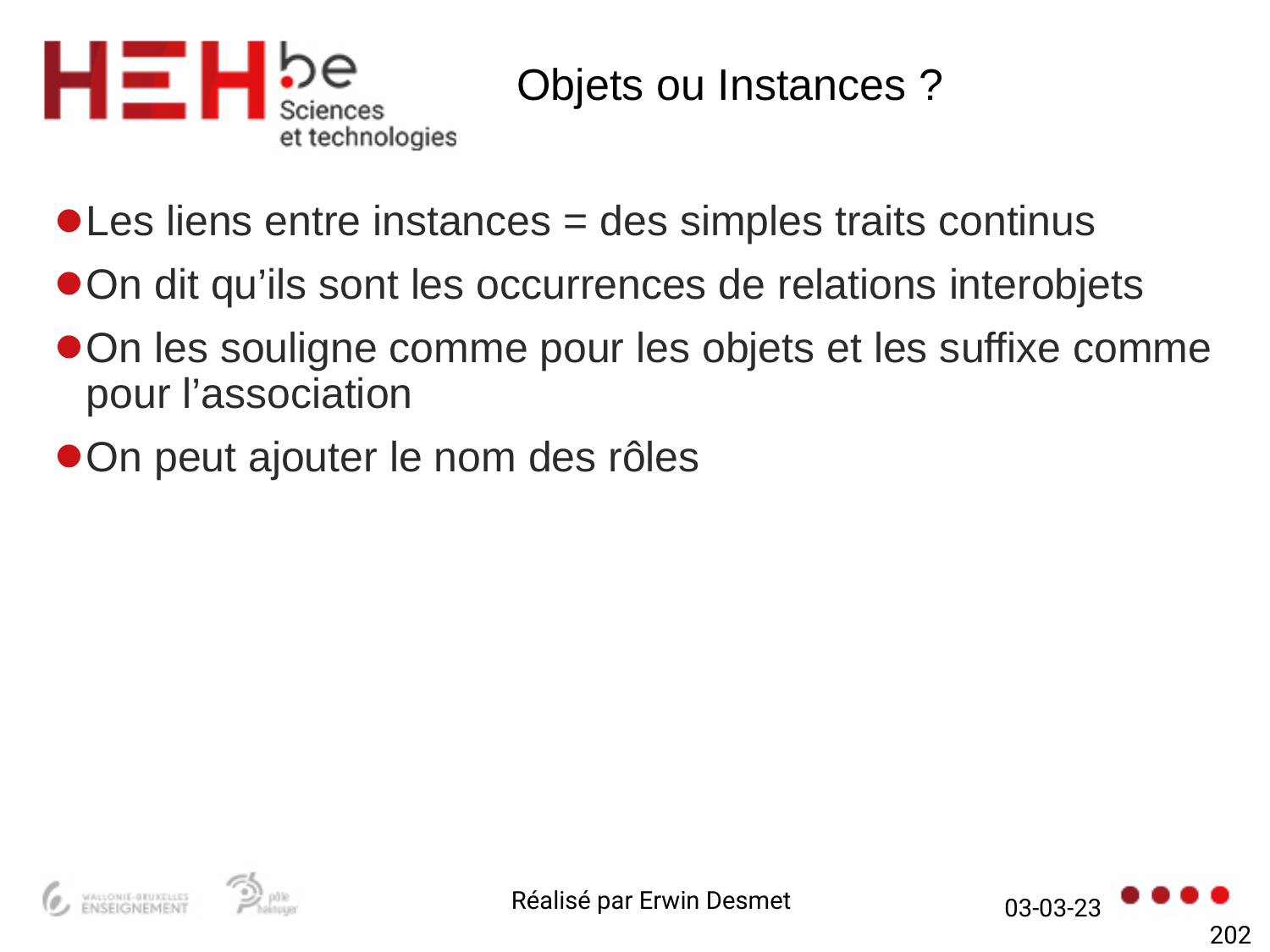

# Objets ou Instances ?
Les liens entre instances = des simples traits continus
On dit qu’ils sont les occurrences de relations interobjets
On les souligne comme pour les objets et les suffixe comme pour l’association
On peut ajouter le nom des rôles